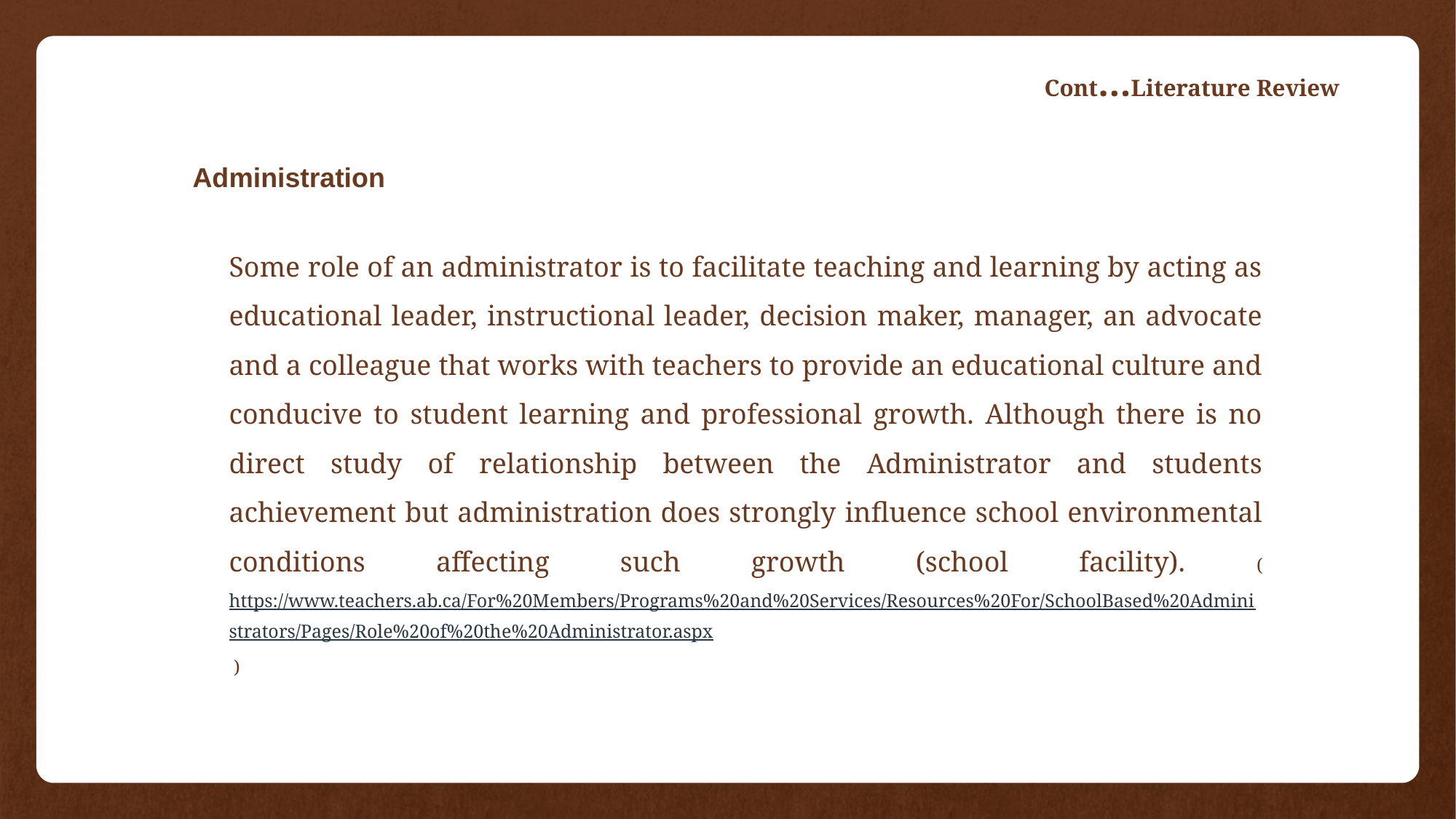

Cont…Literature Review
Administration
Some role of an administrator is to facilitate teaching and learning by acting as educational leader, instructional leader, decision maker, manager, an advocate and a colleague that works with teachers to provide an educational culture and conducive to student learning and professional growth. Although there is no direct study of relationship between the Administrator and students achievement but administration does strongly influence school environmental conditions affecting such growth (school facility). (https://www.teachers.ab.ca/For%20Members/Programs%20and%20Services/Resources%20For/SchoolBased%20Administrators/Pages/Role%20of%20the%20Administrator.aspx )